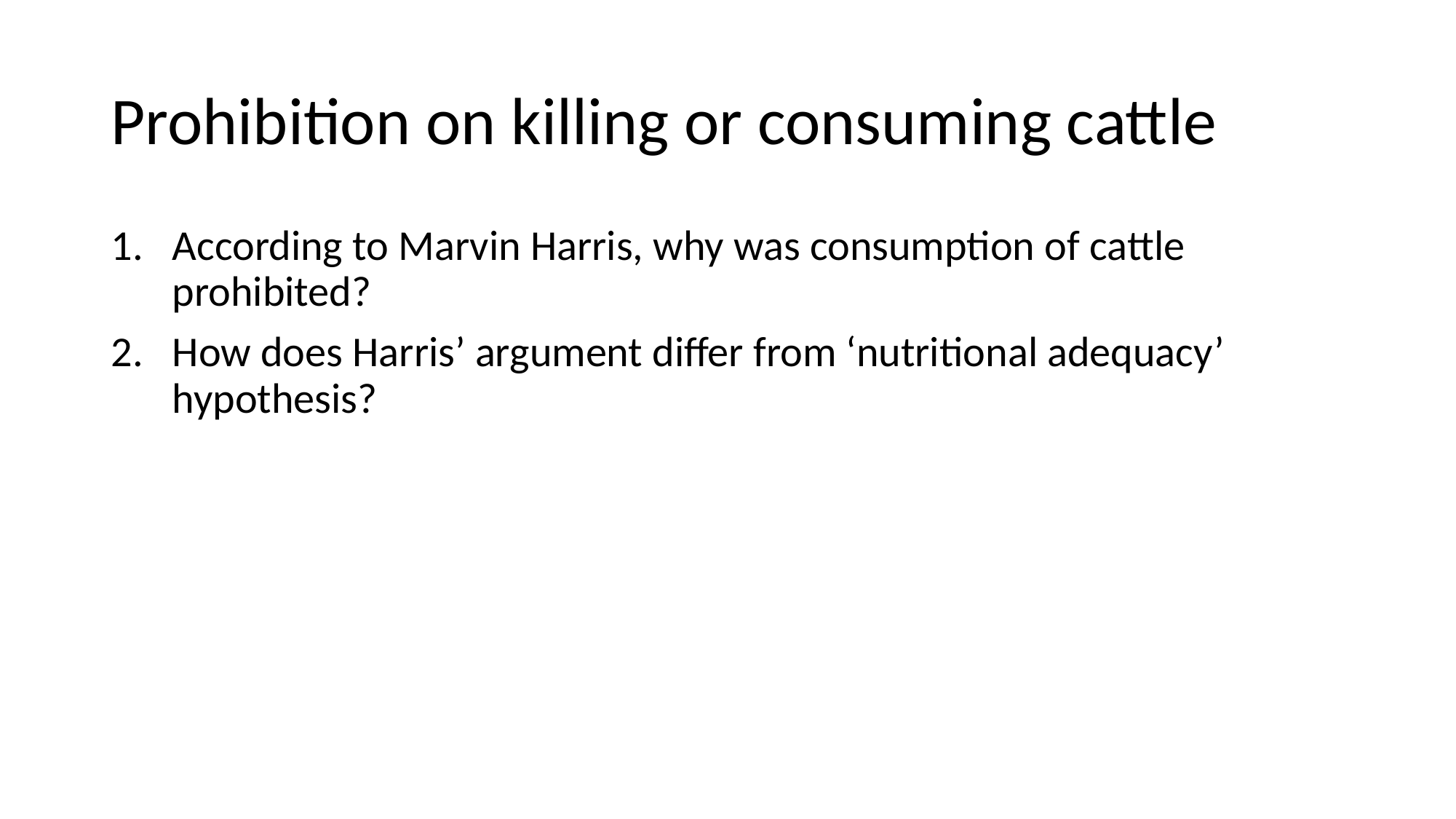

# Prohibition on killing or consuming cattle
According to Marvin Harris, why was consumption of cattle prohibited?
How does Harris’ argument differ from ‘nutritional adequacy’ hypothesis?